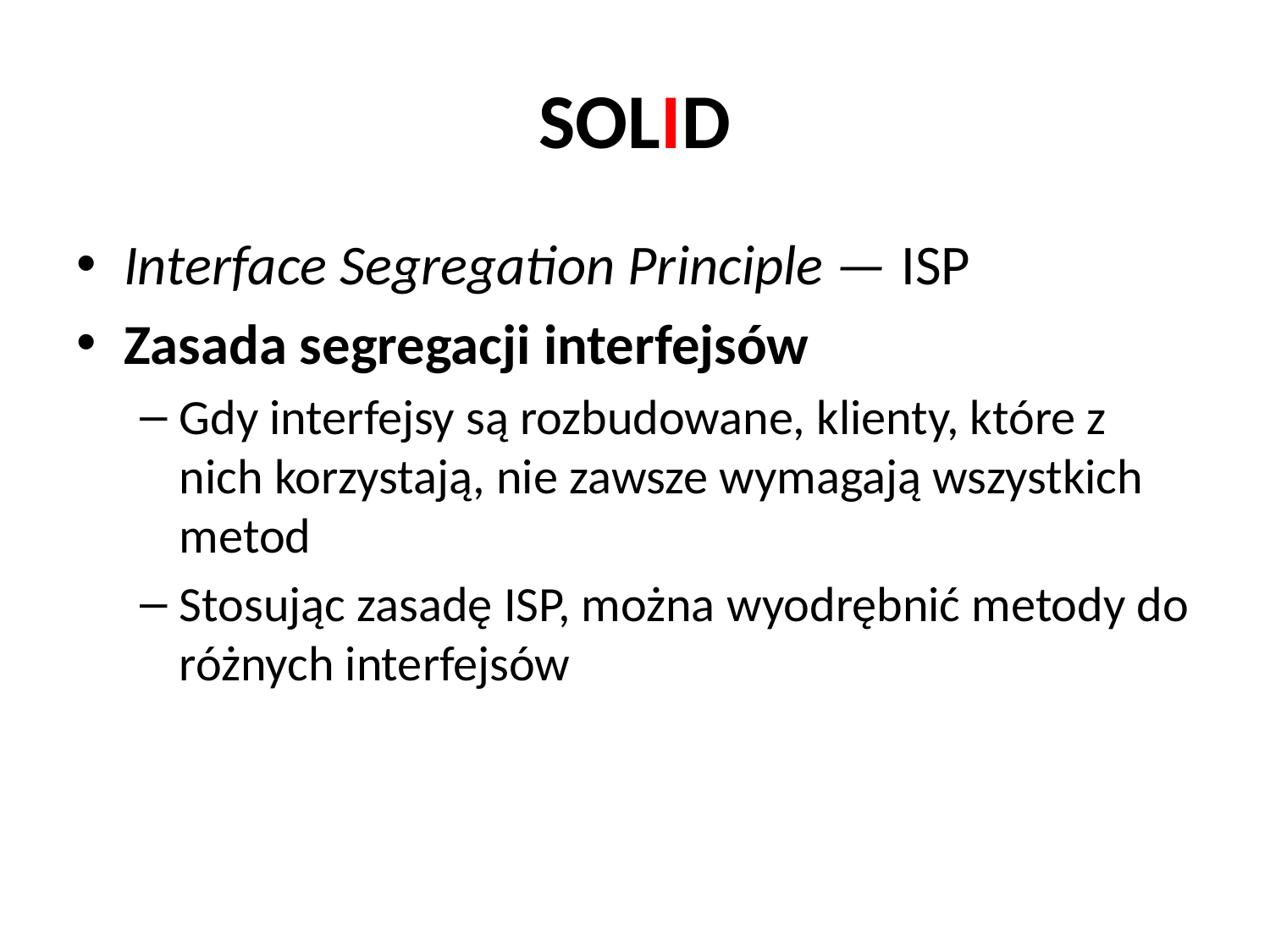

# SOLID
Interface Segregation Principle — ISP
Zasada segregacji interfejsów
Gdy interfejsy są rozbudowane, klienty, które z nich korzystają, nie zawsze wymagają wszystkich metod
Stosując zasadę ISP, można wyodrębnić metody do różnych interfejsów